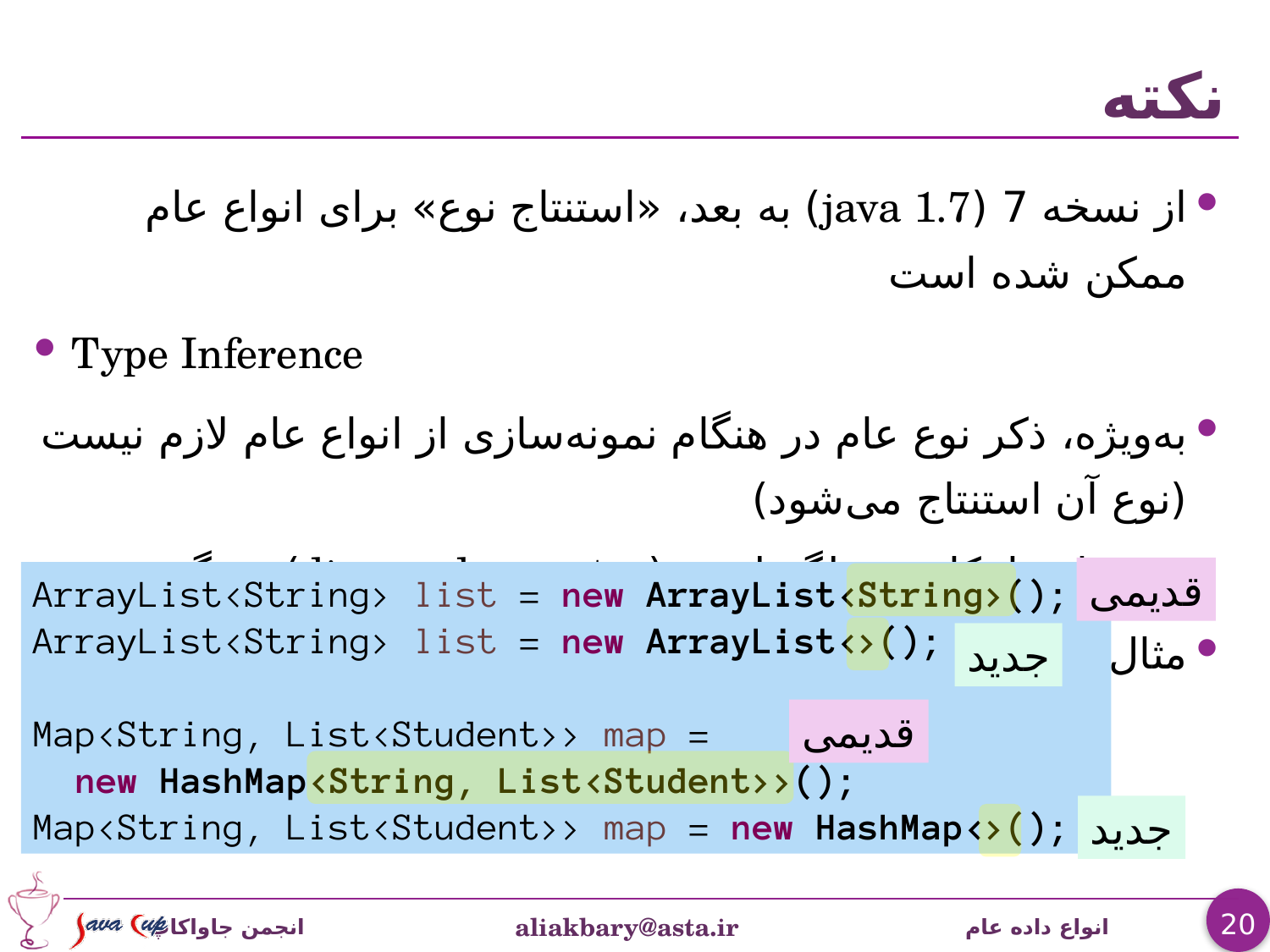

# نکته
از نسخه 7 (java 1.7) به بعد، «استنتاج نوع» برای انواع عام ممکن شده است
Type Inference
به‌ويژه، ذکر نوع عام در هنگام نمونه‌سازی از انواع عام لازم نیست (نوع آن استنتاج می‌شود)
به این امکان، عملگر لوزی (diamond operator) می‌گویند
مثال:
قدیمی
ArrayList<String> list = new ArrayList<String>();
ArrayList<String> list = new ArrayList<>();

Map<String, List<Student>> map =
  new HashMap<String, List<Student>>();
Map<String, List<Student>> map = new HashMap<>();

جدید
قدیمی

جدید